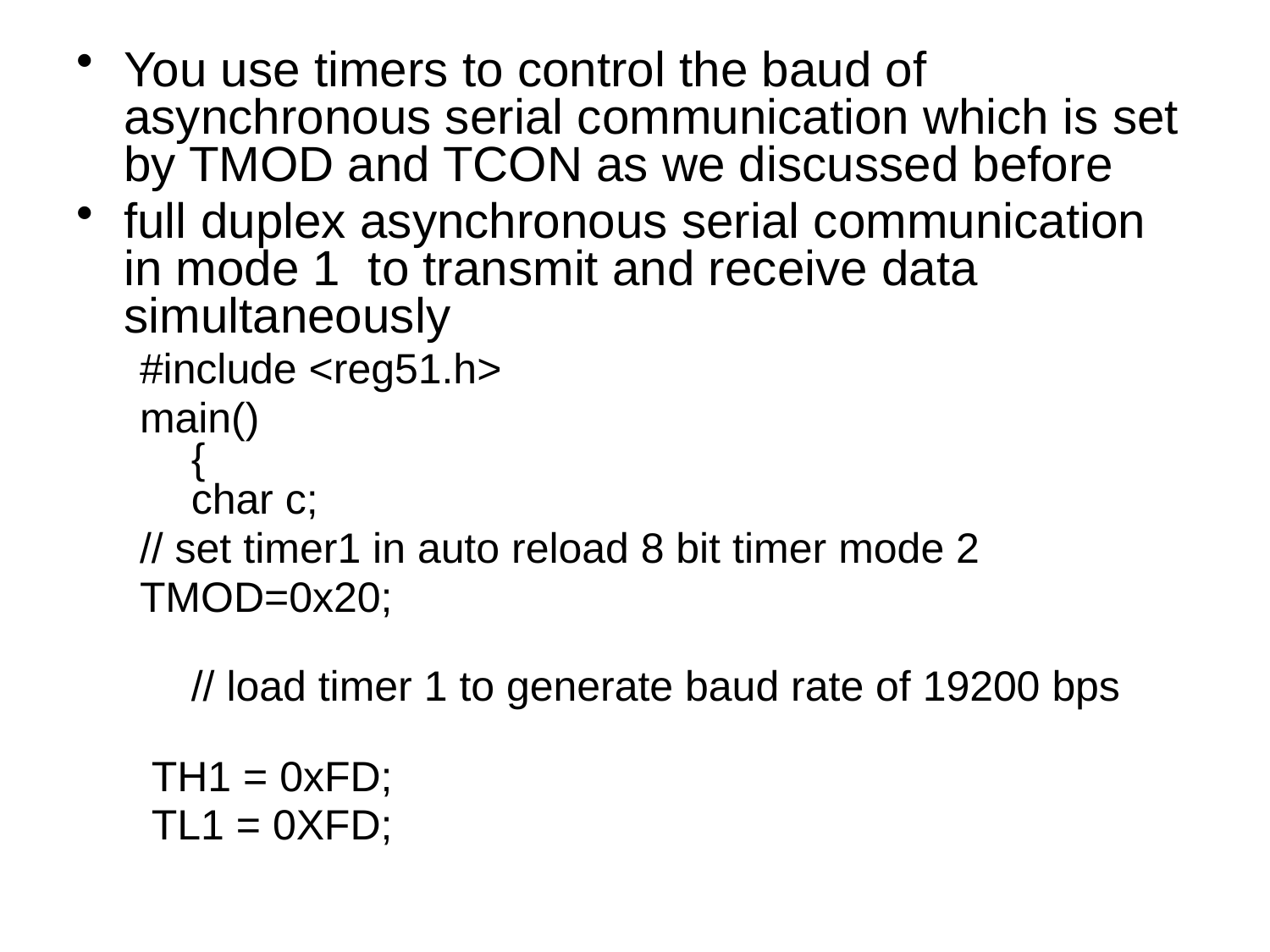

You use timers to control the baud of asynchronous serial communication which is set by TMOD and TCON as we discussed before
full duplex asynchronous serial communication in mode 1  to transmit and receive data simultaneously
#include <reg51.h>
main()
 {
 char c;
// set timer1 in auto reload 8 bit timer mode 2
TMOD=0x20;
 // load timer 1 to generate baud rate of 19200 bps
 TH1 = 0xFD;
 TL1 = 0XFD;